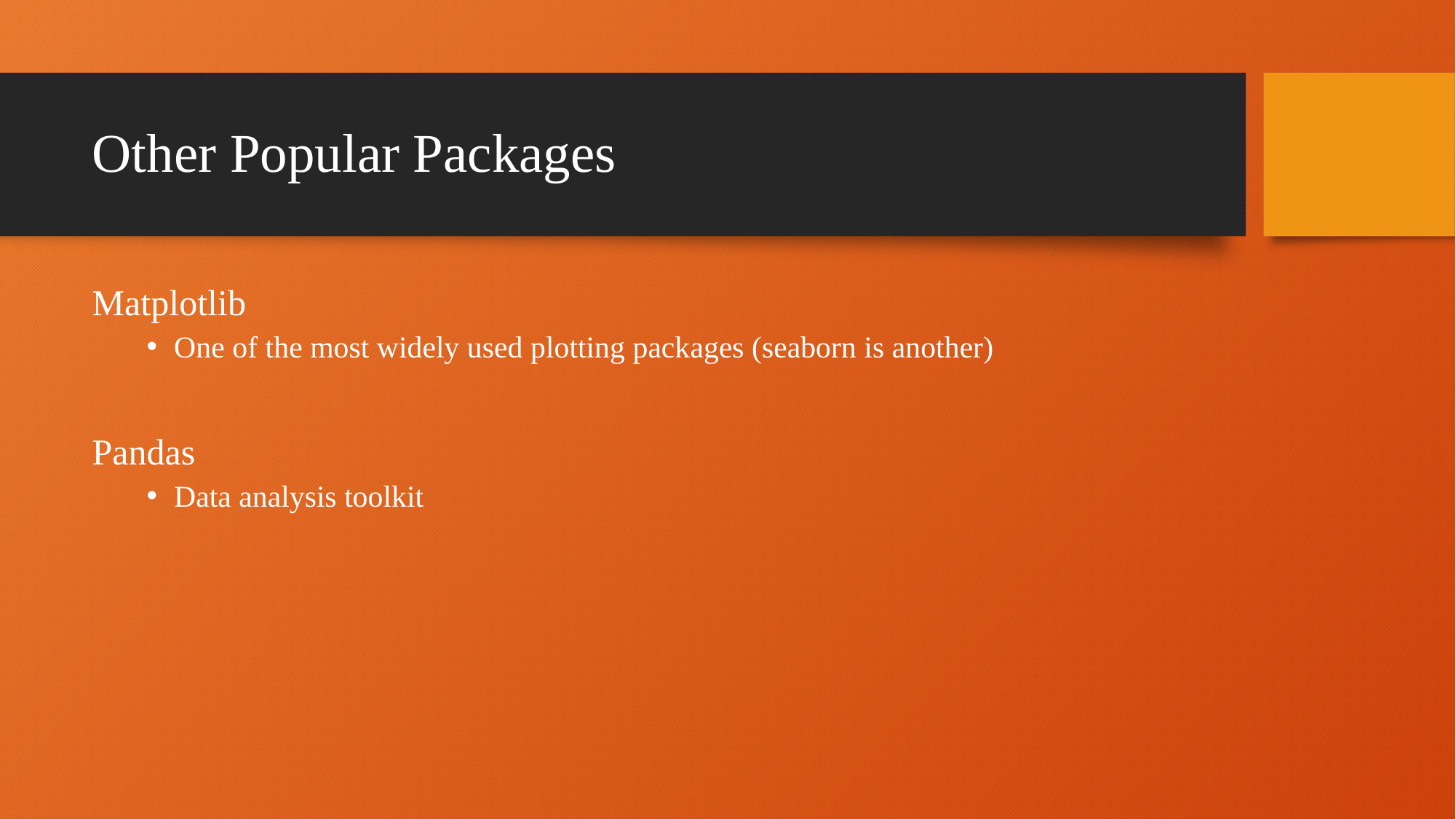

# Other Popular Packages
Matplotlib
One of the most widely used plotting packages (seaborn is another)

Pandas
Data analysis toolkit